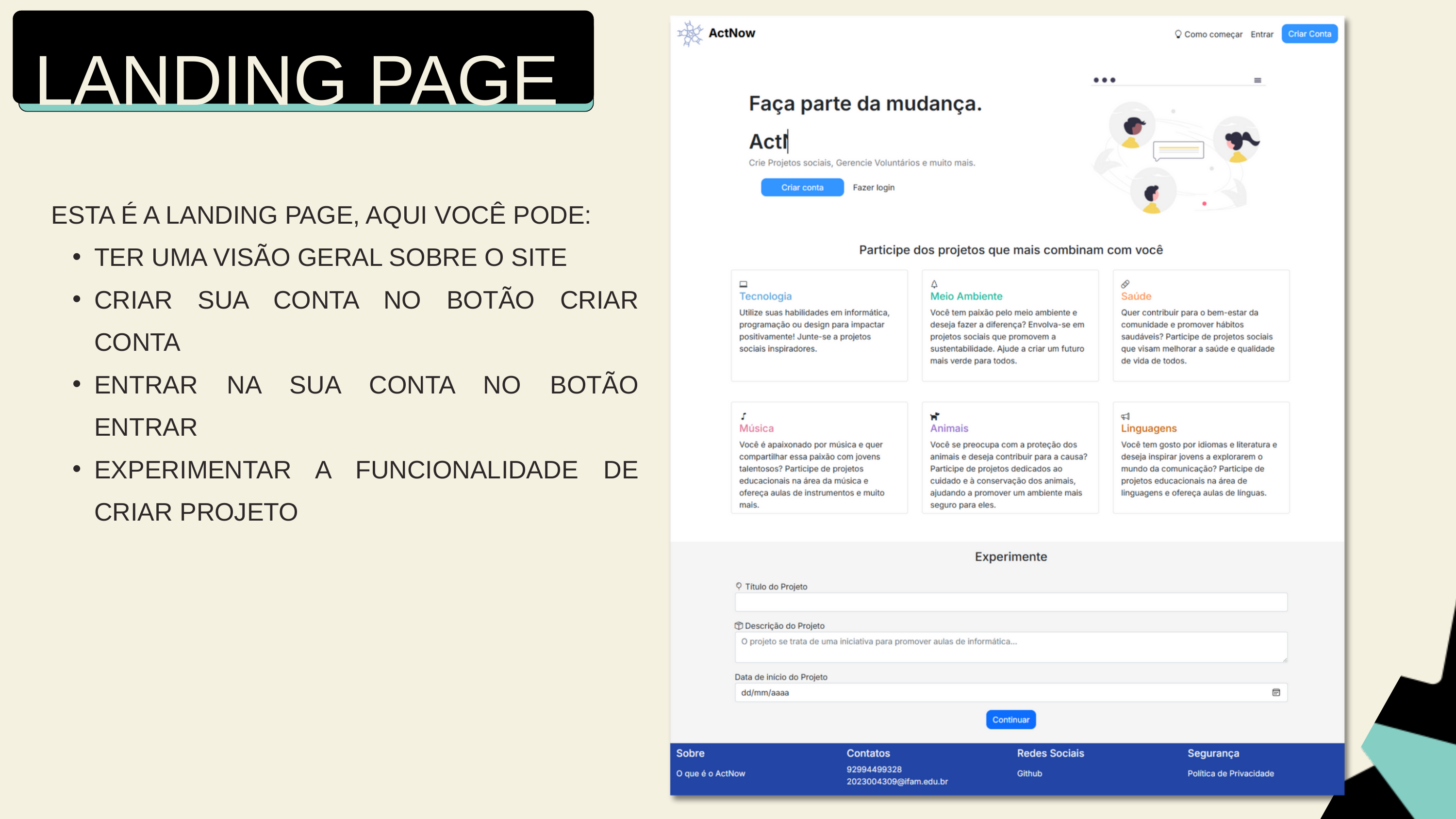

LANDING PAGE

ESTA É A LANDING PAGE, AQUI VOCÊ PODE:
TER UMA VISÃO GERAL SOBRE O SITE
CRIAR SUA CONTA NO BOTÃO CRIAR CONTA
ENTRAR NA SUA CONTA NO BOTÃO ENTRAR
EXPERIMENTAR A FUNCIONALIDADE DE CRIAR PROJETO